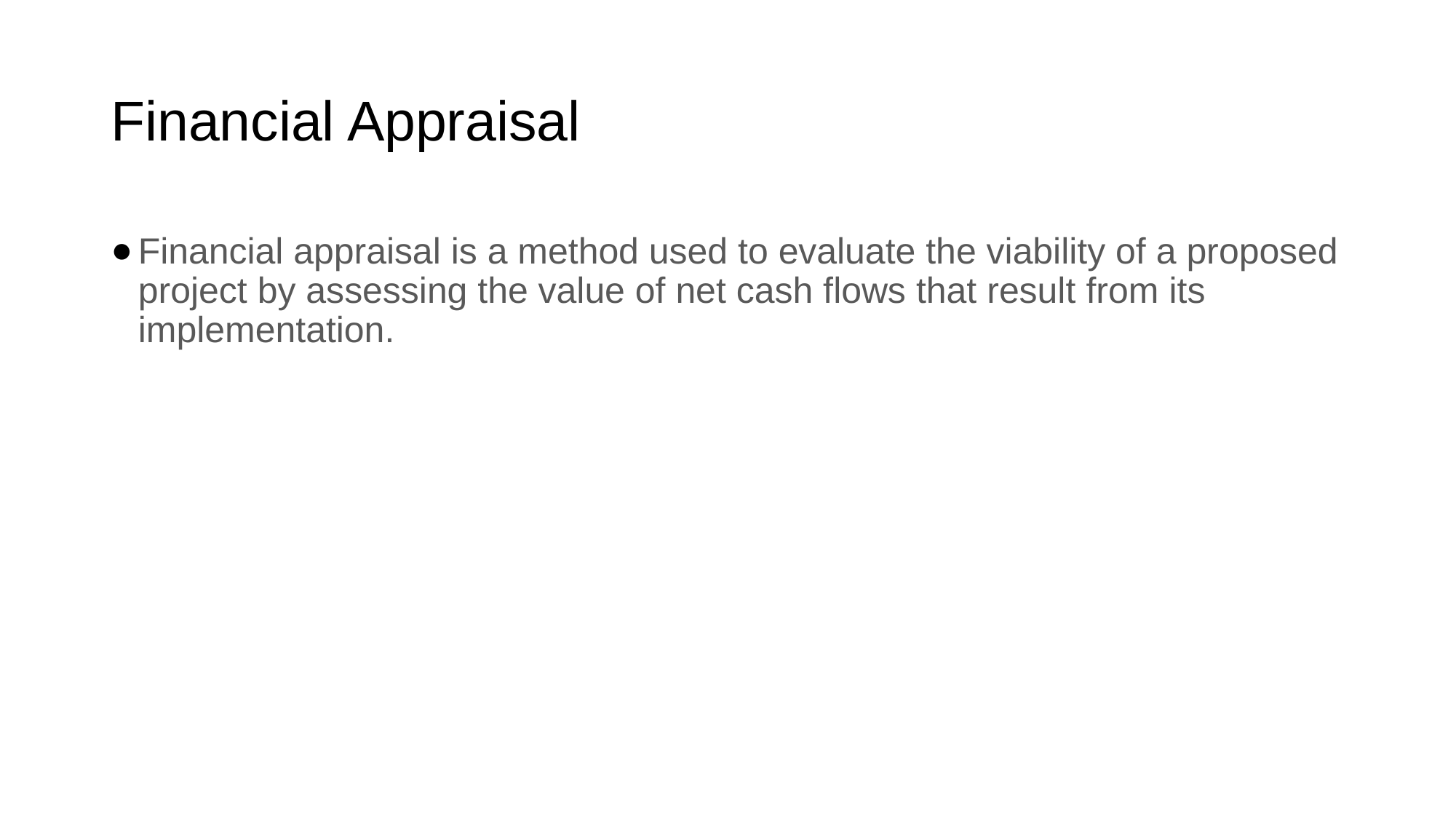

# Financial Appraisal
Financial appraisal is a method used to evaluate the viability of a proposed project by assessing the value of net cash flows that result from its implementation.